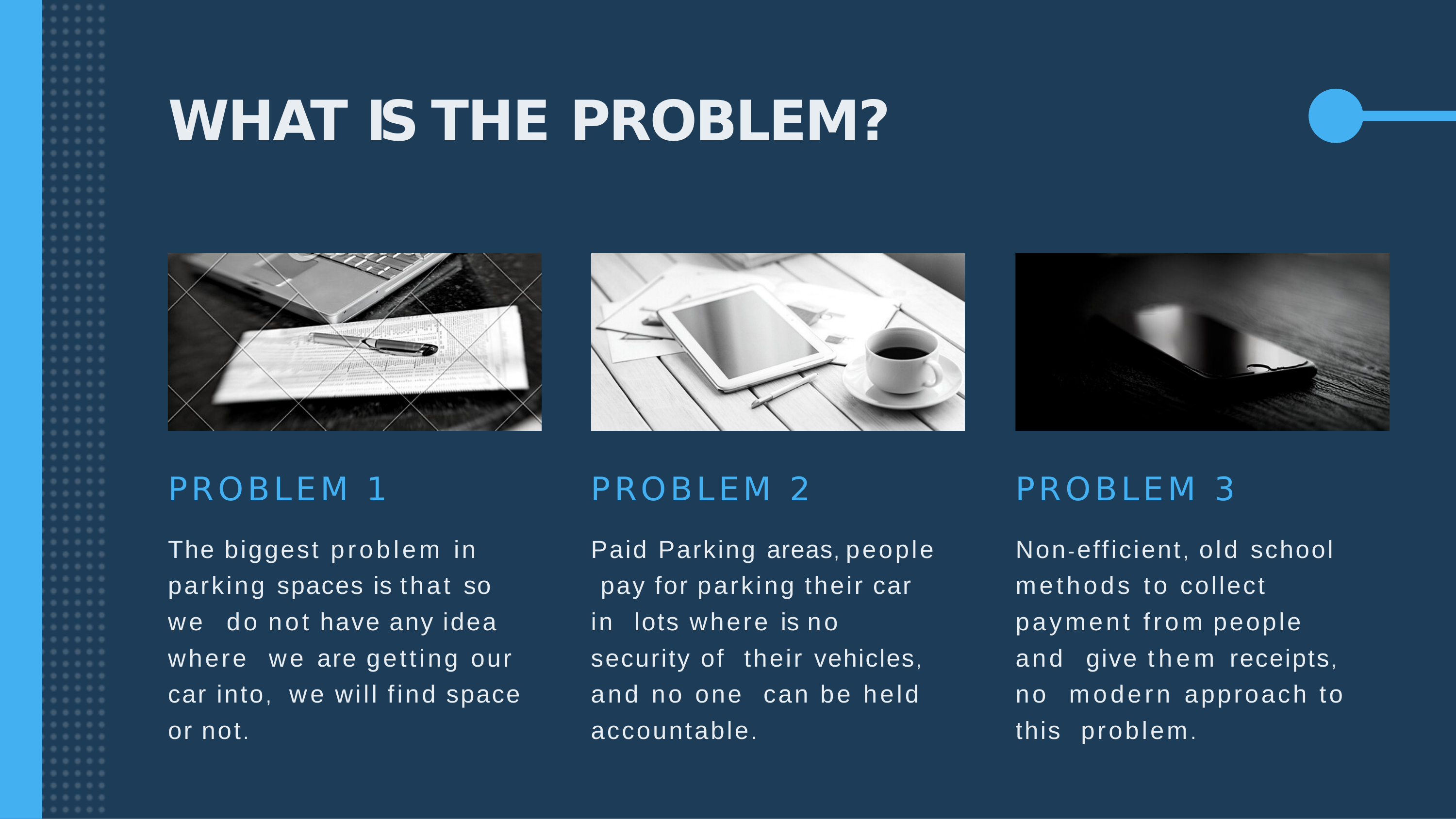

# WHAT IS THE PROBLEM?

PROBLEM 1
The biggest problem in  parking spaces is that so we  do not have any idea where  we are getting our car into,  we will find space or not.
PROBLEM 2
Paid Parking areas, people  pay for parking their car in  lots where is no security of  their vehicles, and no one  can be held accountable.
PROBLEM 3
Non-efficient, old school  methods to collect  payment from people and  give them receipts, no  modern approach to this  problem.